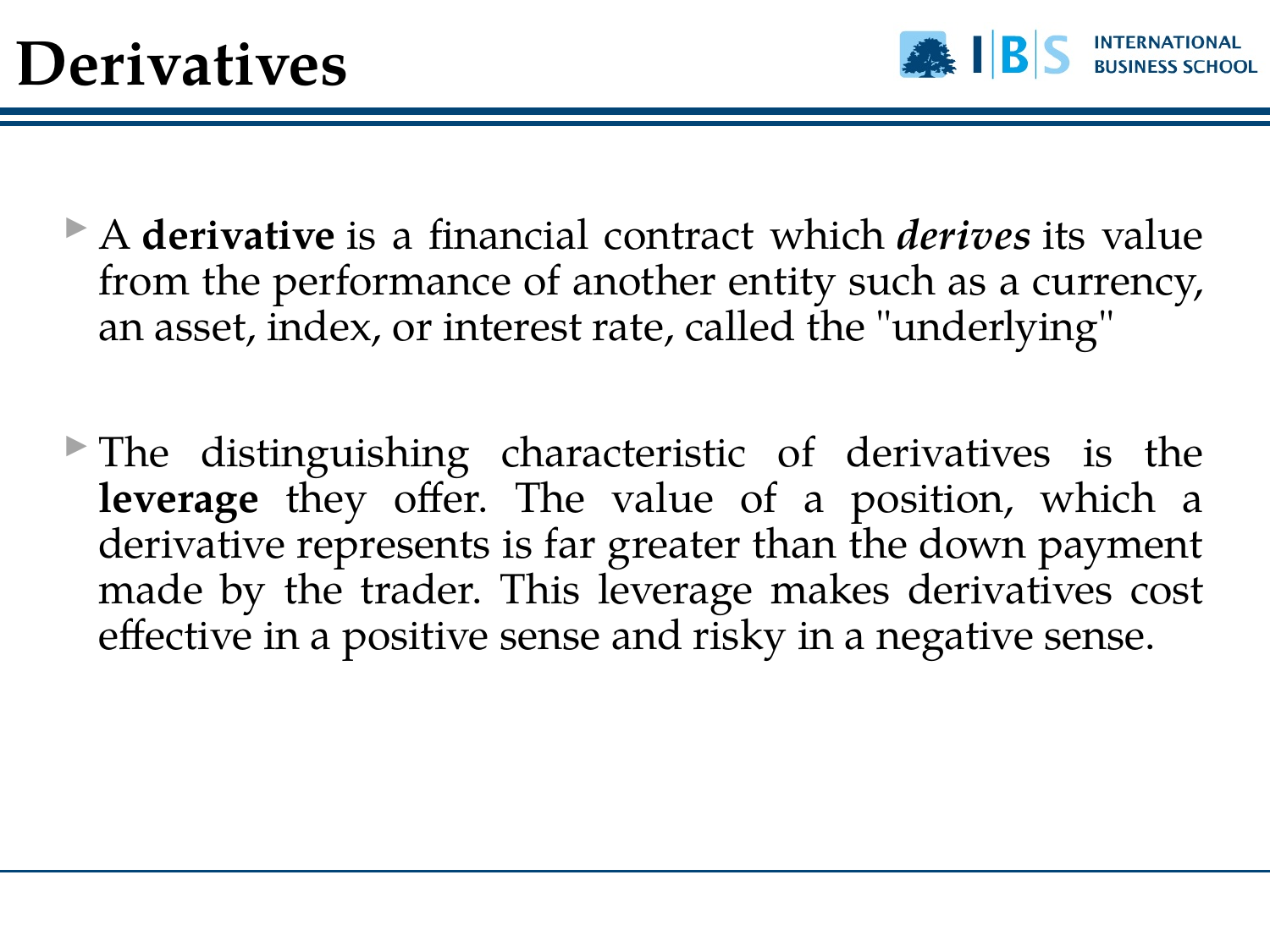

# Derivatives
A derivative is a financial contract which derives its value from the performance of another entity such as a currency, an asset, index, or interest rate, called the "underlying"

The distinguishing characteristic of derivatives is the leverage they offer. The value of a position, which a derivative represents is far greater than the down payment made by the trader. This leverage makes derivatives cost effective in a positive sense and risky in a negative sense.